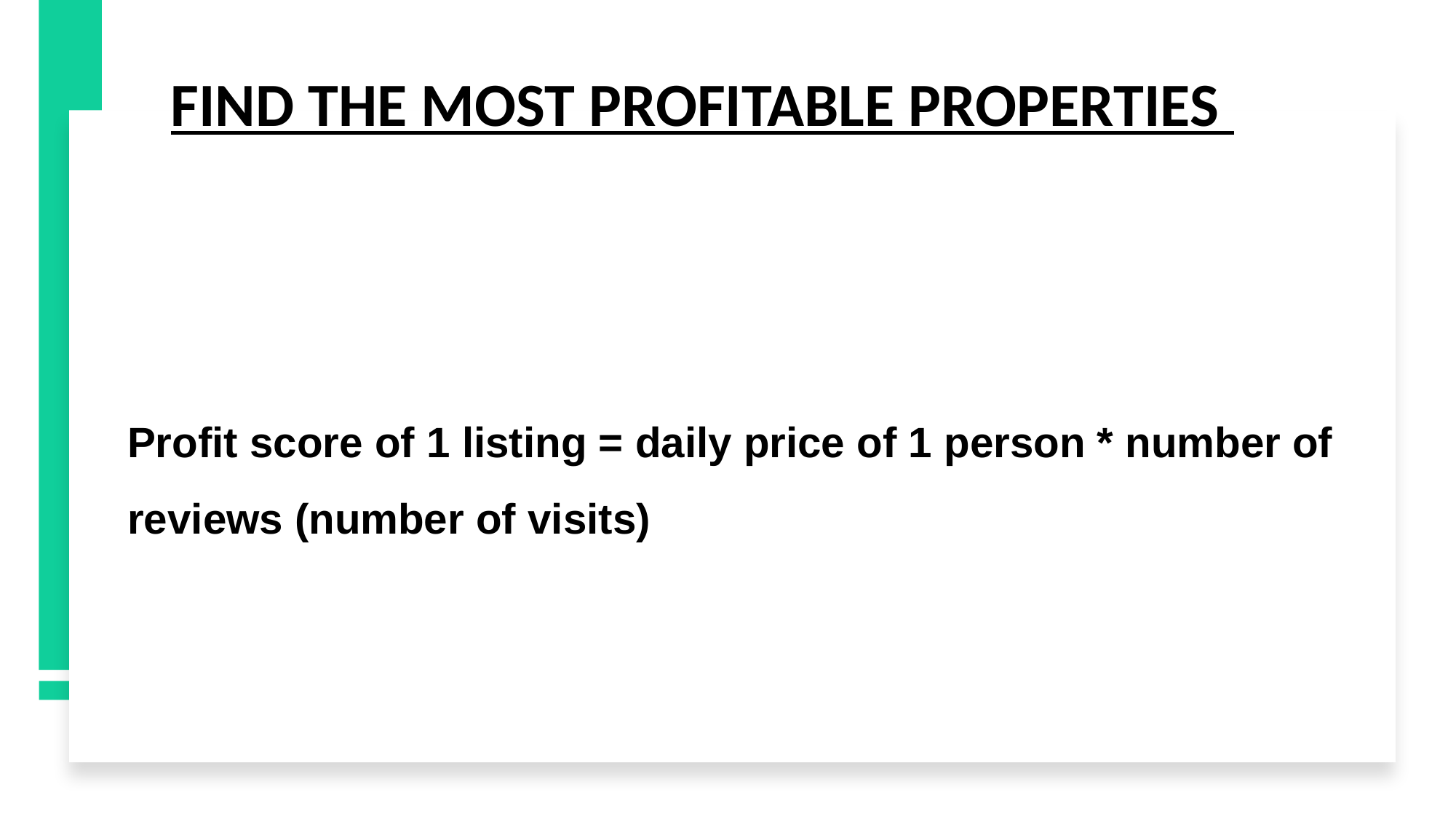

# FIND THE MOST PROFITABLE PROPERTIES

Profit score of 1 listing = daily price of 1 person * number of reviews (number of visits)